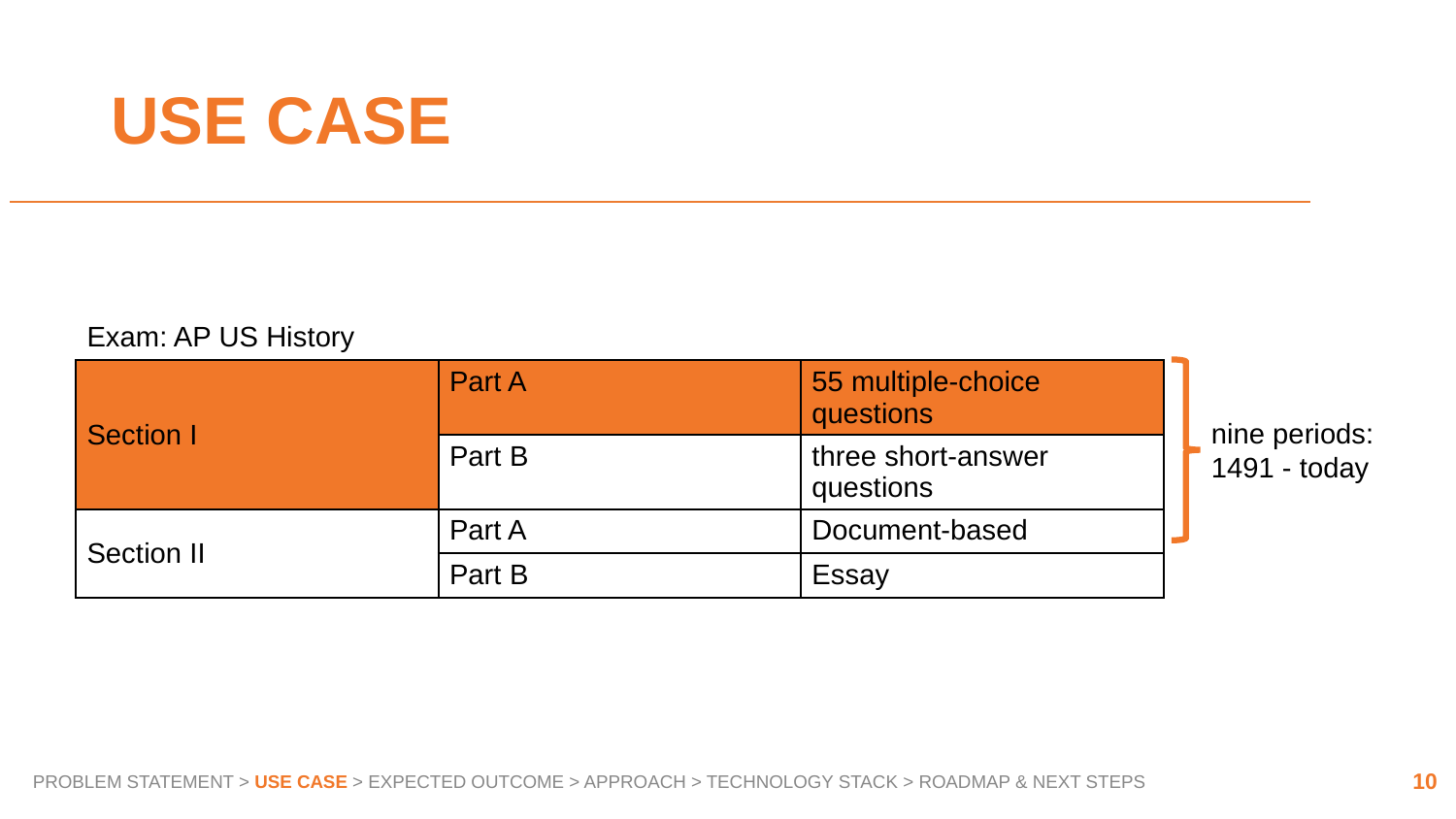

# USE CASE
Exam: AP US History

| Section I | Part A | 55 multiple-choice questions |
| --- | --- | --- |
|  | Part B | three short-answer questions |
| Section II | Part A | Document-based |
|  | Part B | Essay |
nine periods:
1491 - today
10
PROBLEM STATEMENT > USE CASE > EXPECTED OUTCOME > APPROACH > TECHNOLOGY STACK > ROADMAP & NEXT STEPS